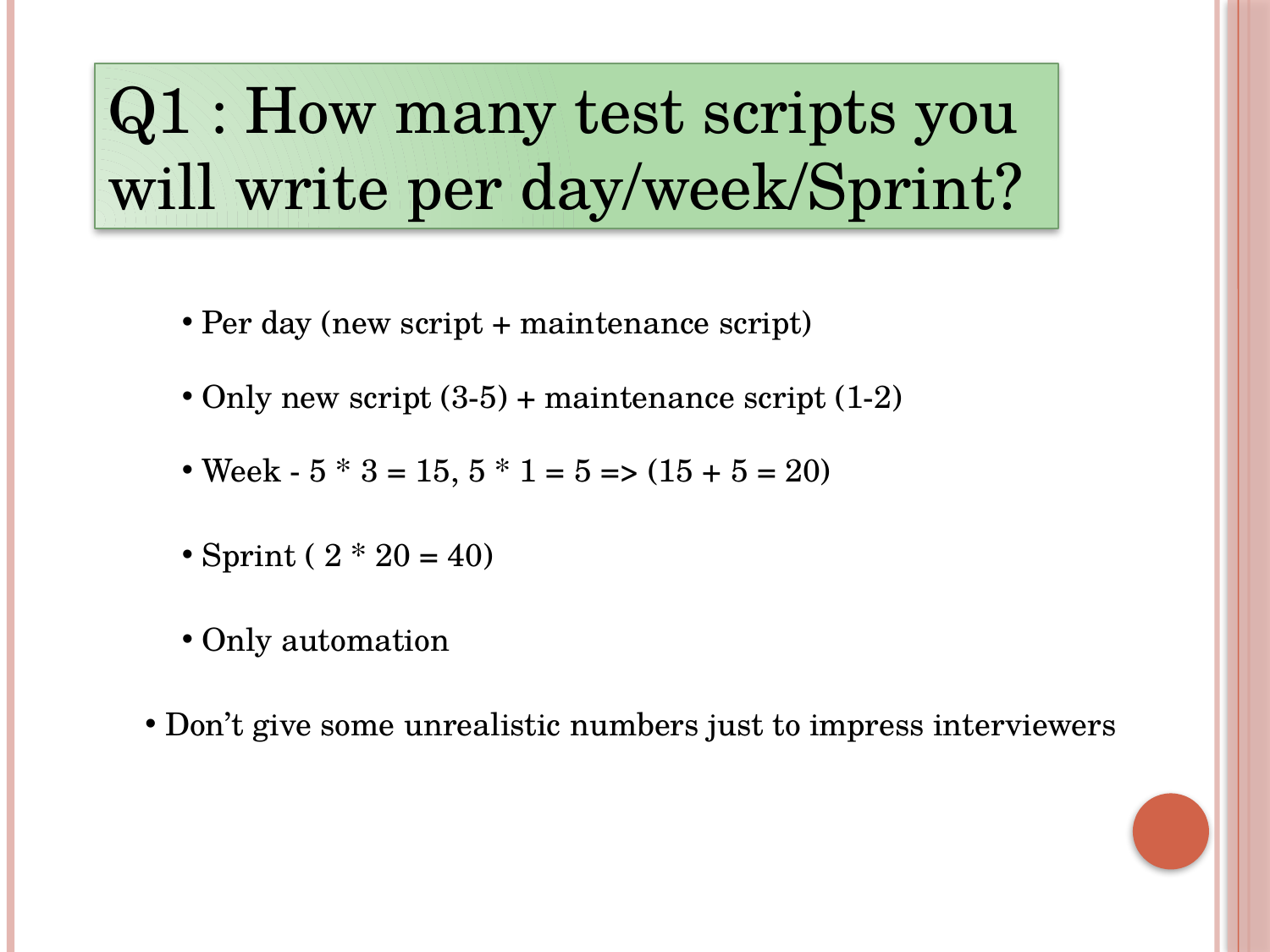

Q1 : How many test scripts you will write per day/week/Sprint?
 Per day (new script + maintenance script)
 Only new script (3-5) + maintenance script (1-2)
 Week - 5 * 3 = 15, 5 * 1 = 5 => (15 + 5 = 20)
 Sprint ( 2 * 20 = 40)
 Only automation
 Don’t give some unrealistic numbers just to impress interviewers